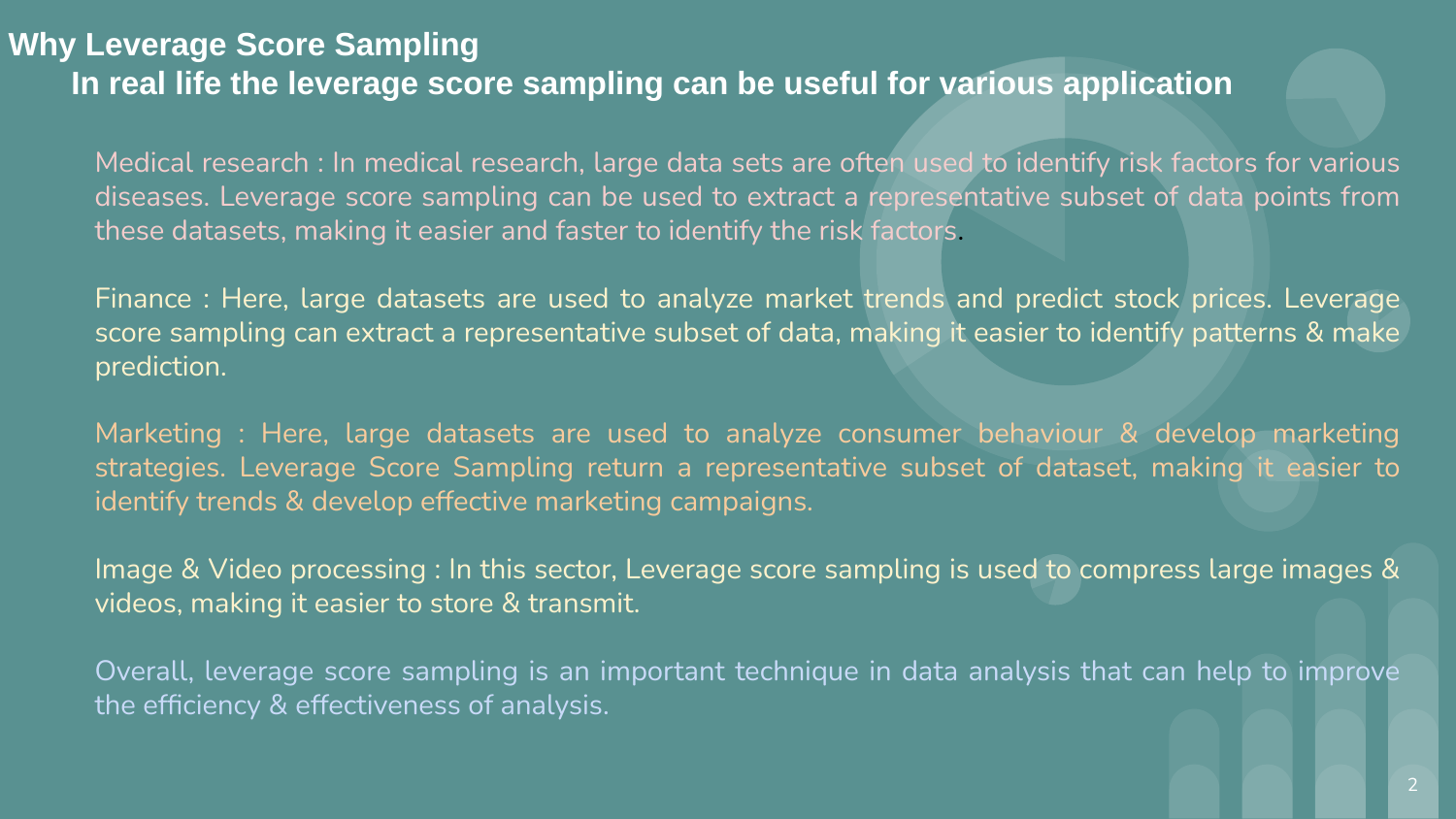

# Why Leverage Score Sampling
       In real life the leverage score sampling can be useful for various application

Medical research : In medical research, large data sets are often used to identify risk factors for various diseases. Leverage score sampling can be used to extract a representative subset of data points from these datasets, making it easier and faster to identify the risk factors.

Finance : Here, large datasets are used to analyze market trends and predict stock prices. Leverage score sampling can extract a representative subset of data, making it easier to identify patterns & make prediction.

Marketing : Here, large datasets are used to analyze consumer behaviour & develop marketing strategies. Leverage Score Sampling return a representative subset of dataset, making it easier to identify trends & develop effective marketing campaigns.

Image & Video processing : In this sector, Leverage score sampling is used to compress large images & videos, making it easier to store & transmit.

Overall, leverage score sampling is an important technique in data analysis that can help to improve the efficiency & effectiveness of analysis.
2